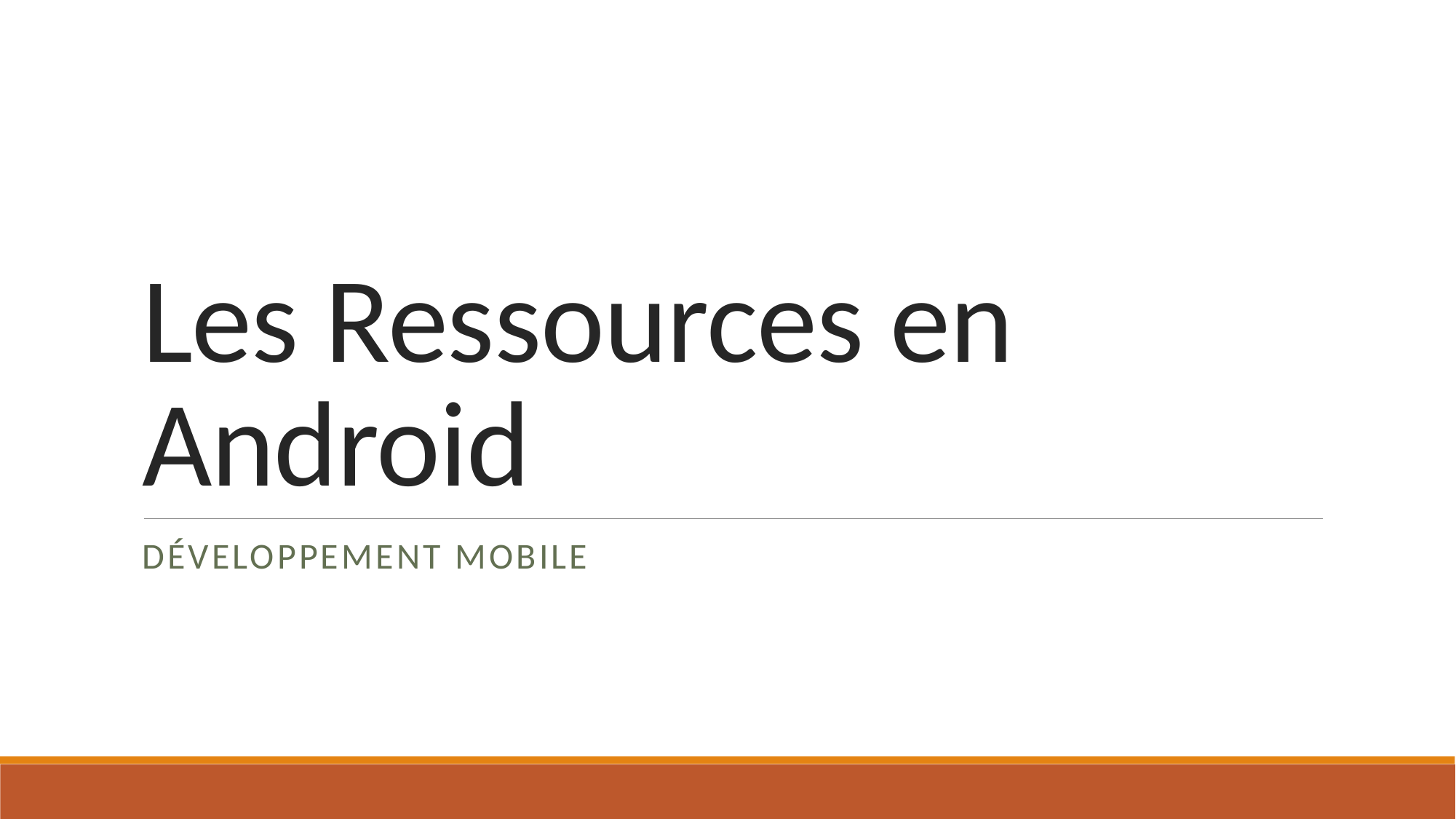

# Les Ressources en Android
Développement Mobile